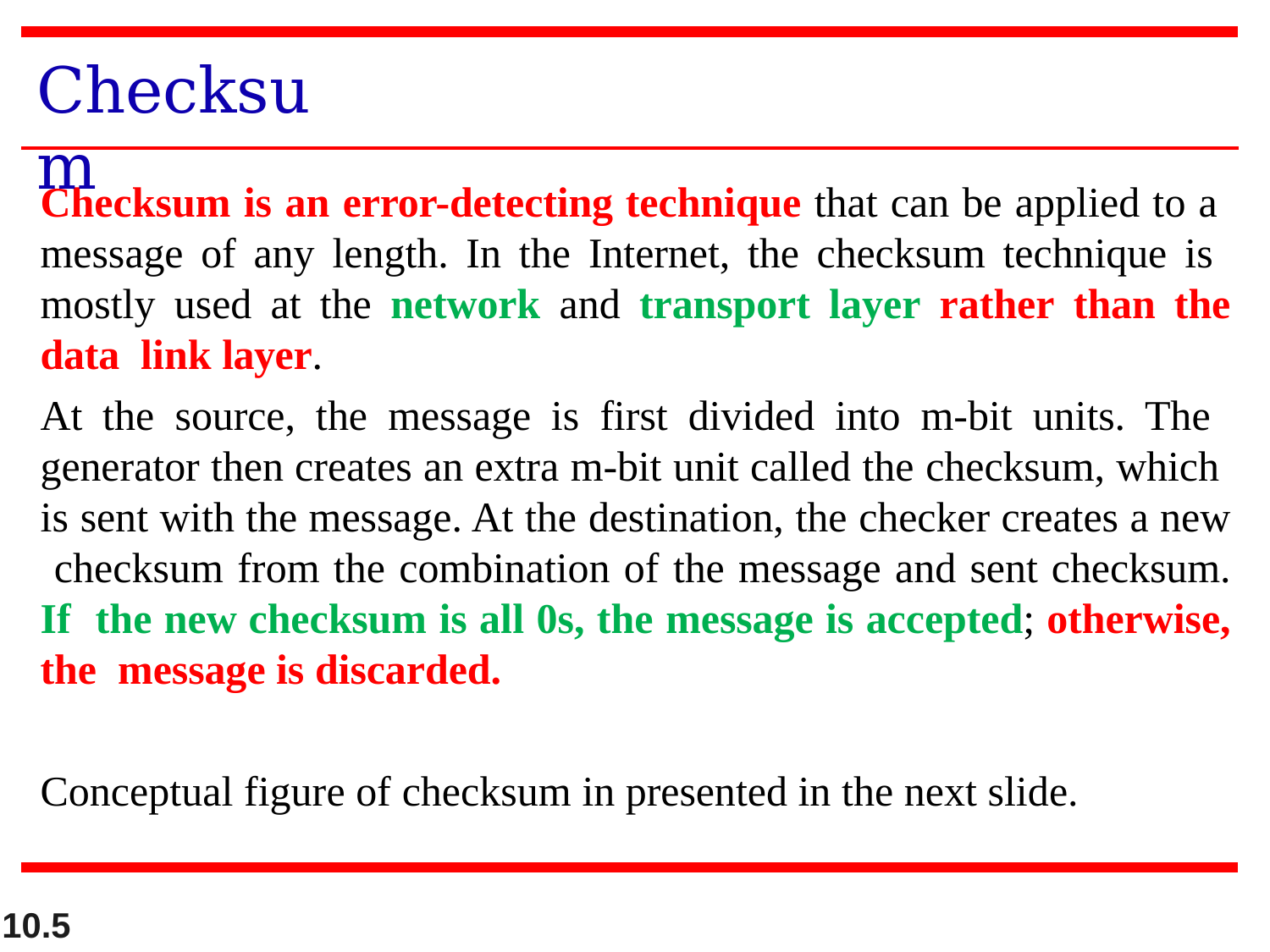

# Checksum

Checksum is an error-detecting technique that can be applied to a  message of any length. In the Internet, the checksum technique is  mostly used at the network and transport layer rather than the data  link layer.
At the source, the message is first divided into m-bit units. The  generator then creates an extra m-bit unit called the checksum, which  is sent with the message. At the destination, the checker creates a new  checksum from the combination of the message and sent checksum. If  the new checksum is all 0s, the message is accepted; otherwise, the  message is discarded.

Conceptual figure of checksum in presented in the next slide.

10.5